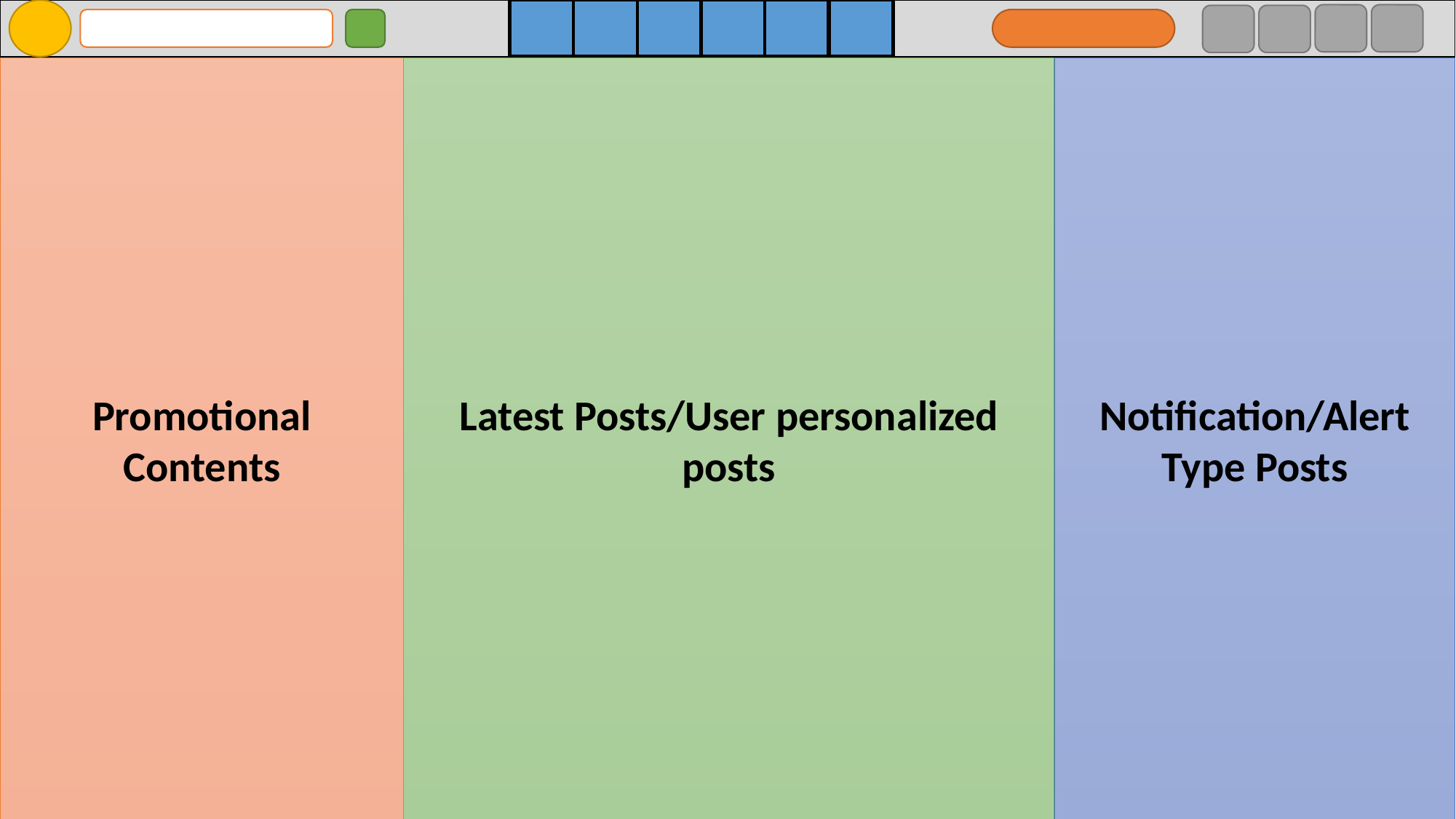

Latest Posts/User personalized posts
Promotional Contents
Notification/Alert Type Posts